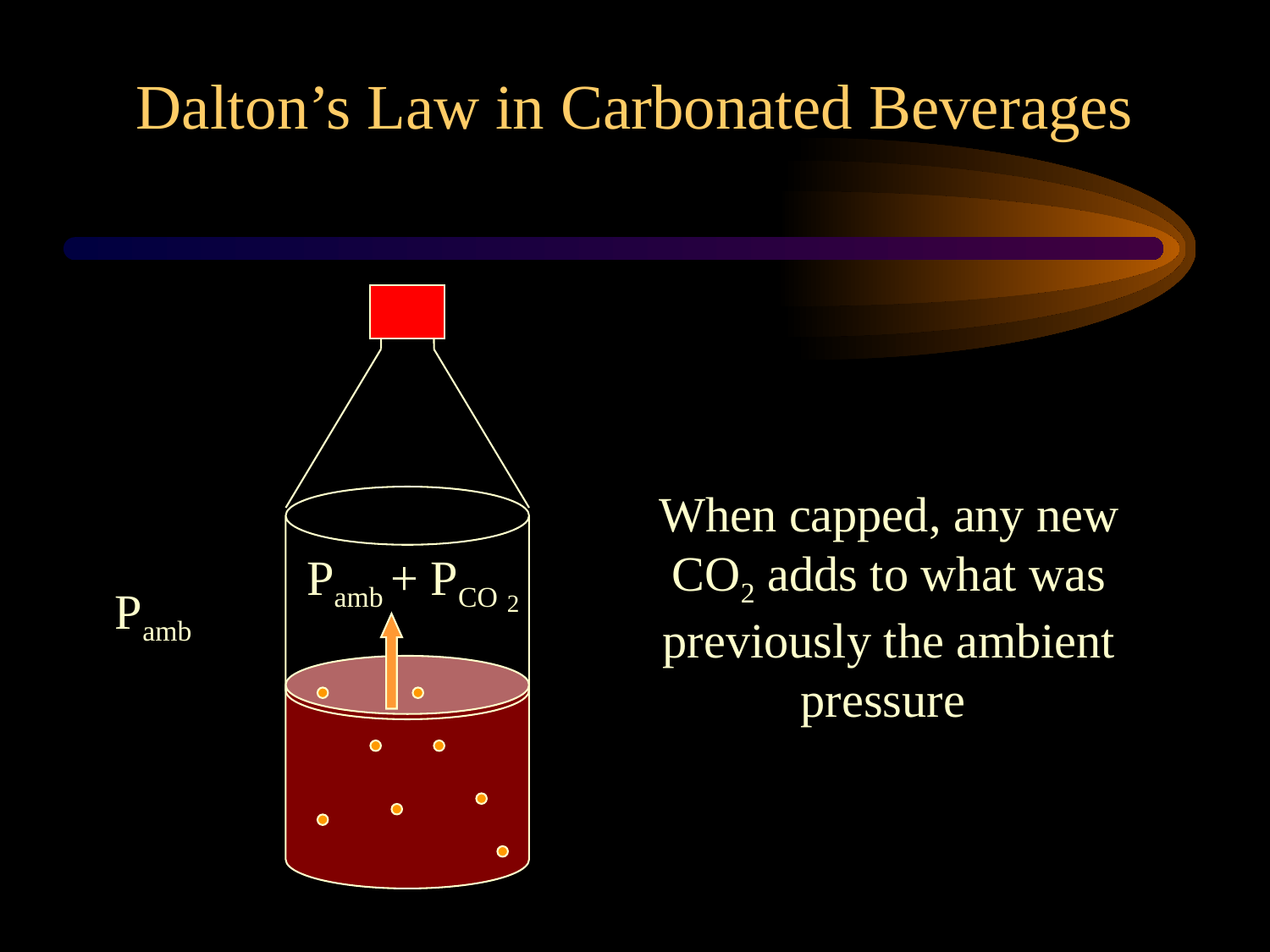

Dalton’s Law in Carbonated Beverages

When capped, any new CO2 adds to what was previously the ambient pressure

Pamb + PCO
Pamb
2